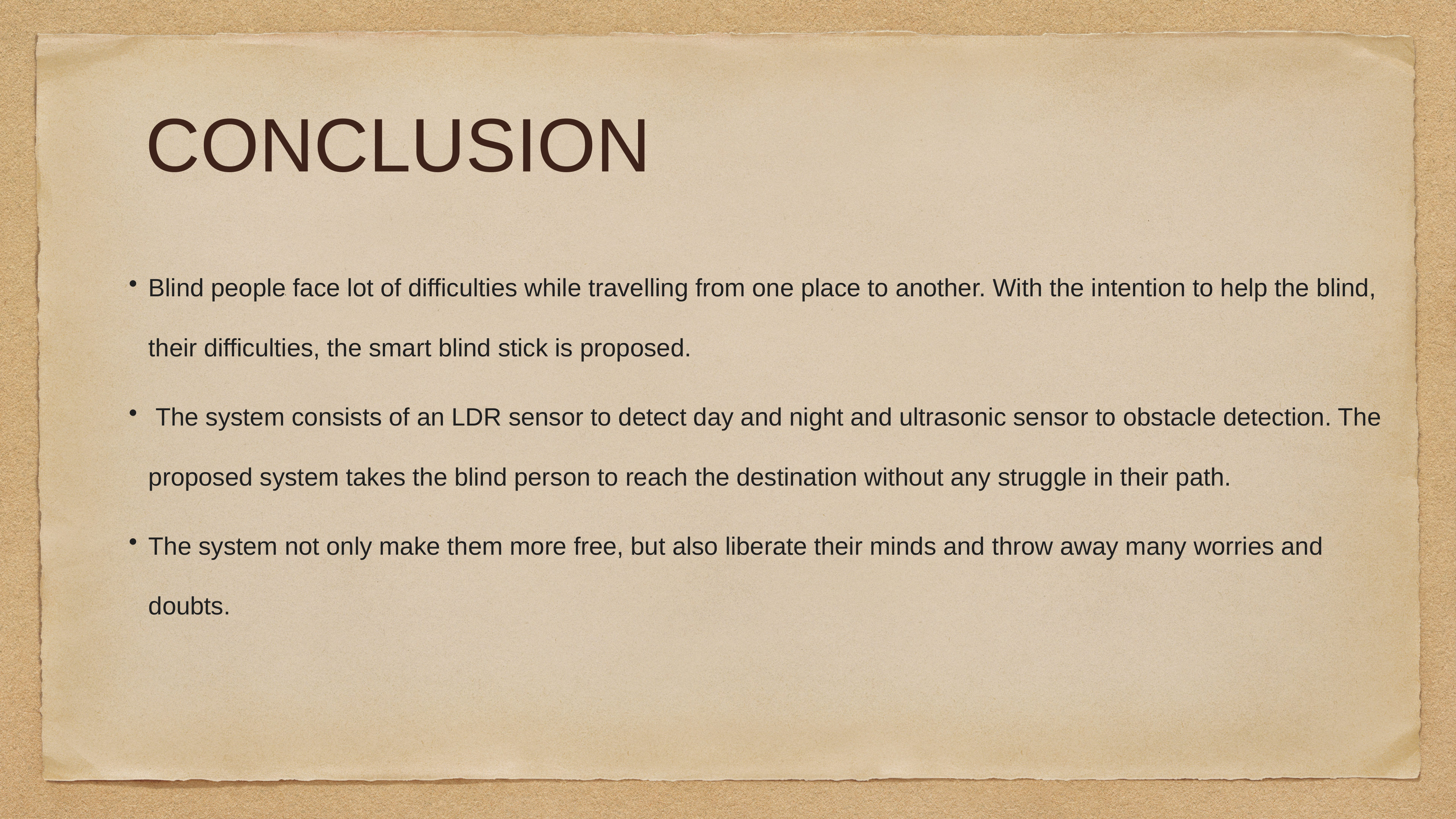

# CONCLUSION
Blind people face lot of difficulties while travelling from one place to another. With the intention to help the blind, their difficulties, the smart blind stick is proposed.
 The system consists of an LDR sensor to detect day and night and ultrasonic sensor to obstacle detection. The proposed system takes the blind person to reach the destination without any struggle in their path.
The system not only make them more free, but also liberate their minds and throw away many worries and doubts.
23